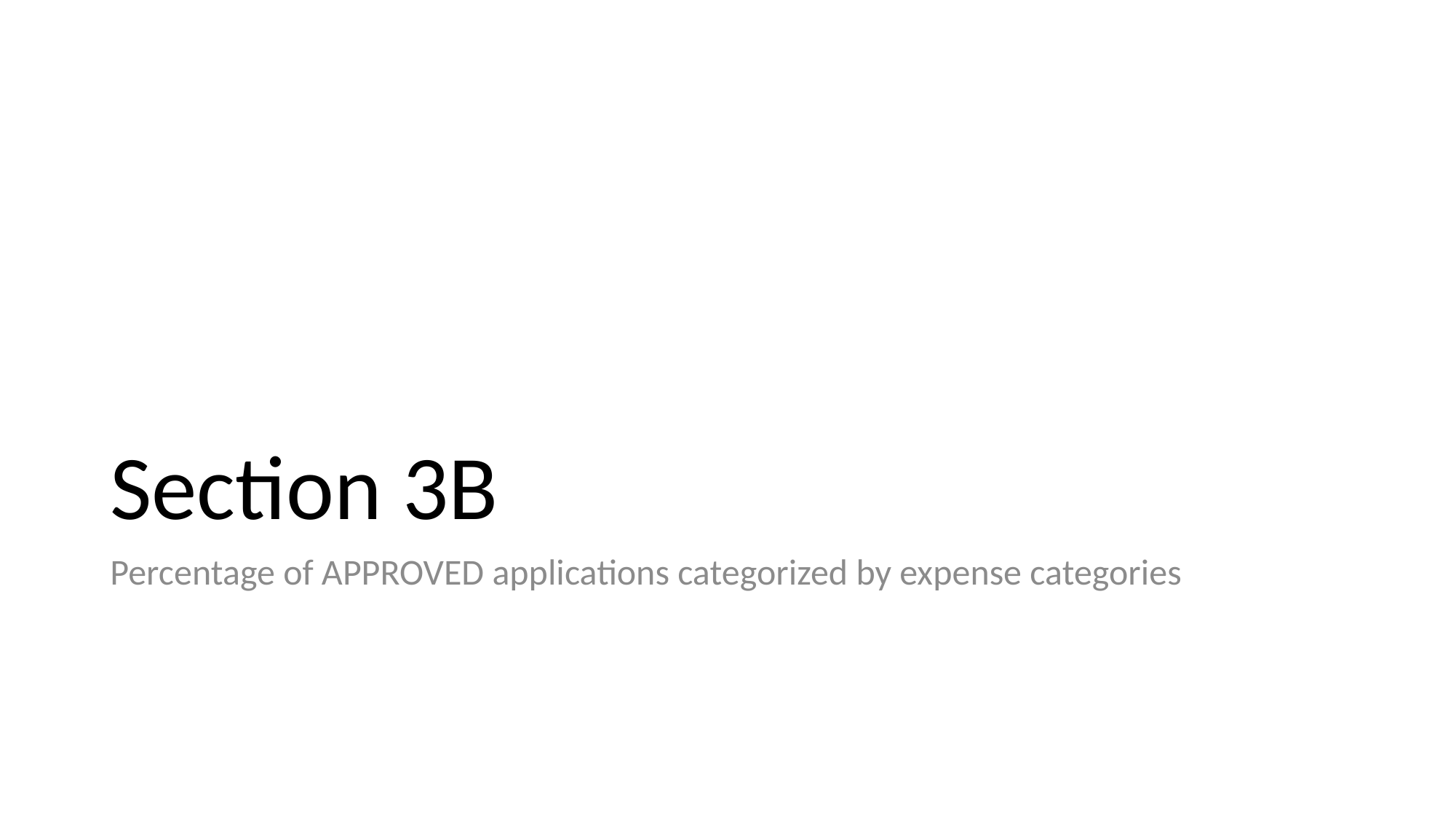

# Section 3B
Percentage of APPROVED applications categorized by expense categories